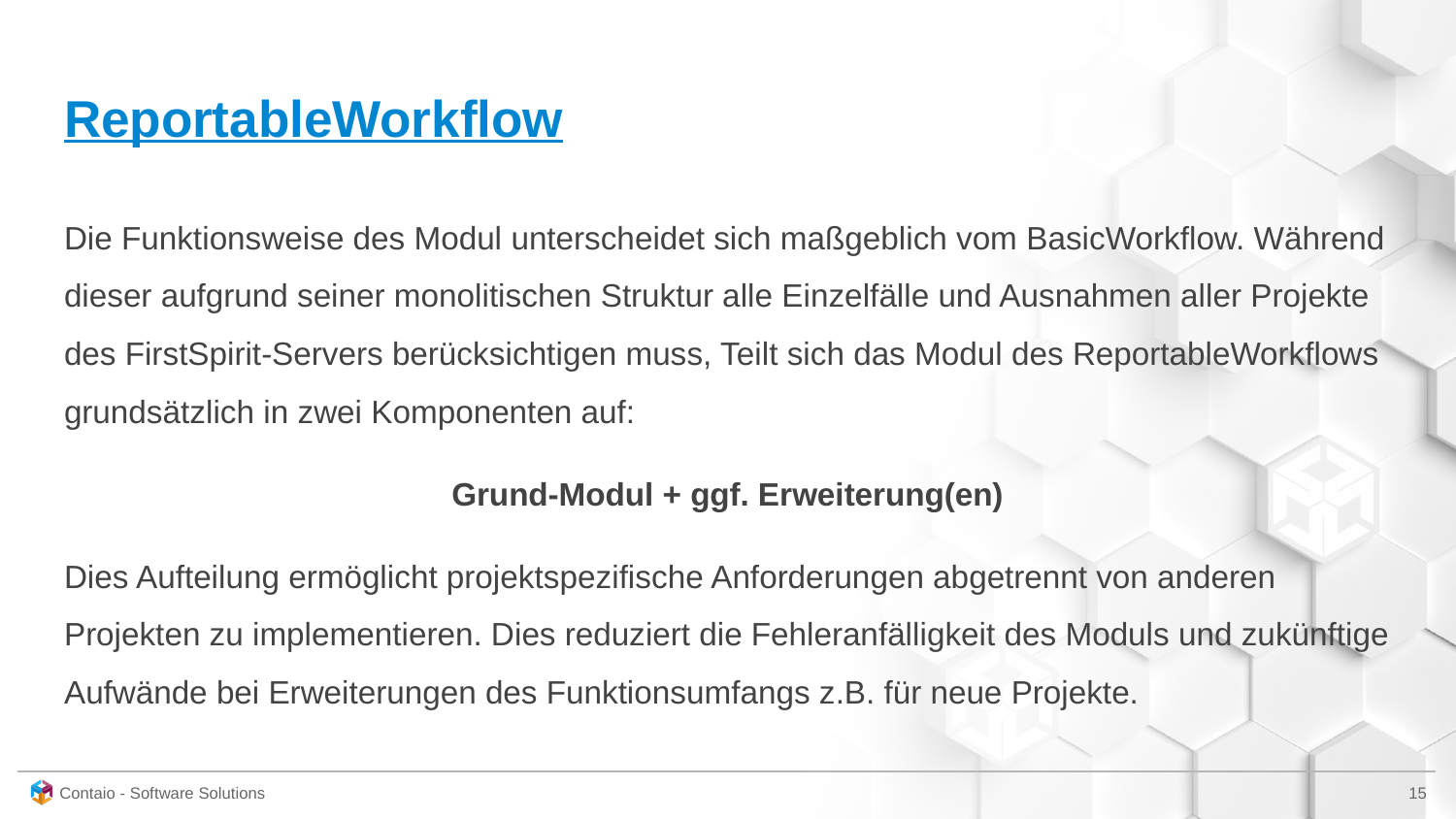

# ReportableWorkflow
Die Funktionsweise des Modul unterscheidet sich maßgeblich vom BasicWorkflow. Während dieser aufgrund seiner monolitischen Struktur alle Einzelfälle und Ausnahmen aller Projekte des FirstSpirit-Servers berücksichtigen muss, Teilt sich das Modul des ReportableWorkflows grundsätzlich in zwei Komponenten auf:
Grund-Modul + ggf. Erweiterung(en)
Dies Aufteilung ermöglicht projektspezifische Anforderungen abgetrennt von anderen Projekten zu implementieren. Dies reduziert die Fehleranfälligkeit des Moduls und zukünftige Aufwände bei Erweiterungen des Funktionsumfangs z.B. für neue Projekte.
15